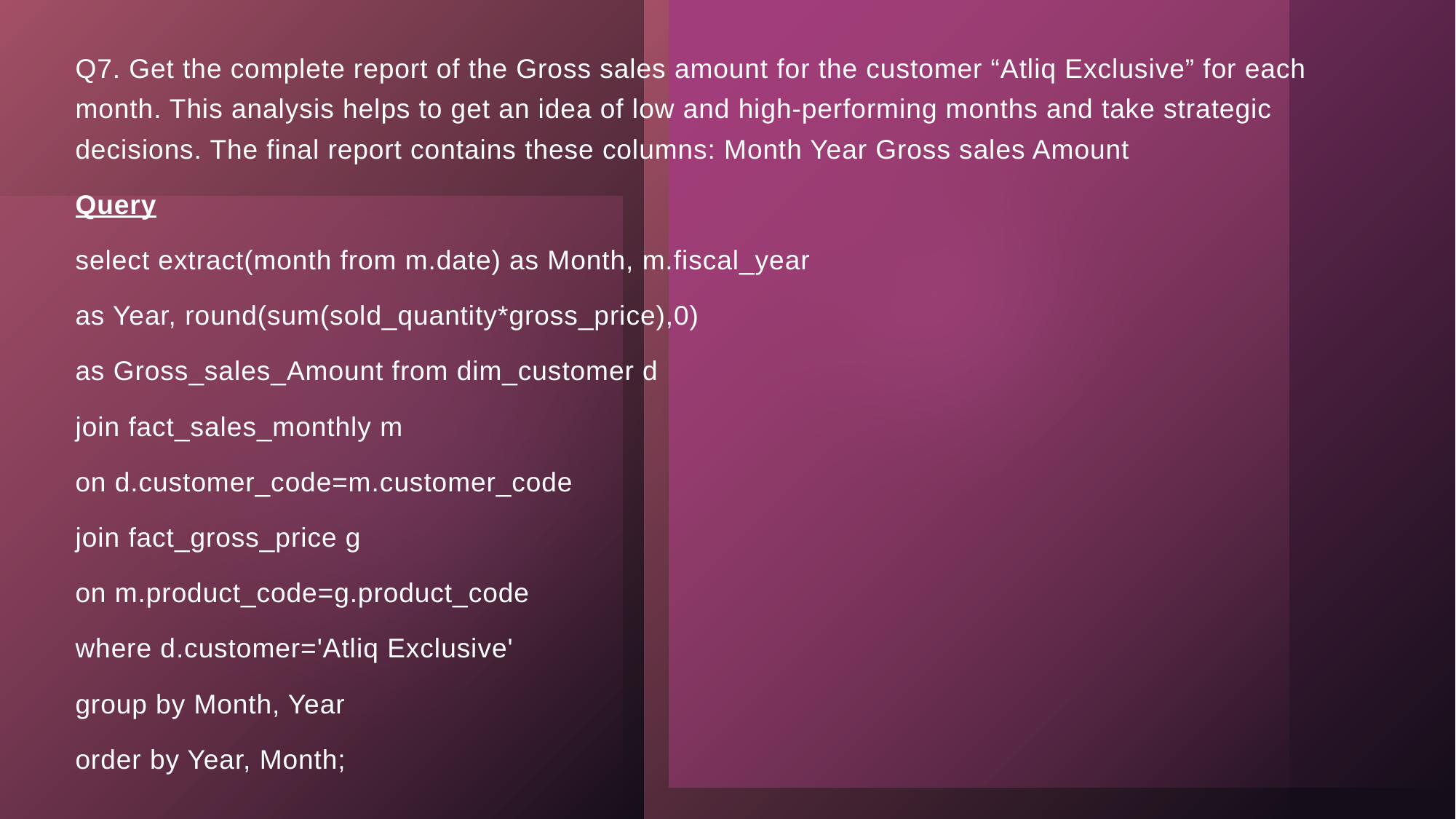

Q7. Get the complete report of the Gross sales amount for the customer “Atliq Exclusive” for each month. This analysis helps to get an idea of low and high-performing months and take strategic decisions. The final report contains these columns: Month Year Gross sales Amount
Query
select extract(month from m.date) as Month, m.fiscal_year
as Year, round(sum(sold_quantity*gross_price),0)
as Gross_sales_Amount from dim_customer d
join fact_sales_monthly m
on d.customer_code=m.customer_code
join fact_gross_price g
on m.product_code=g.product_code
where d.customer='Atliq Exclusive'
group by Month, Year
order by Year, Month;